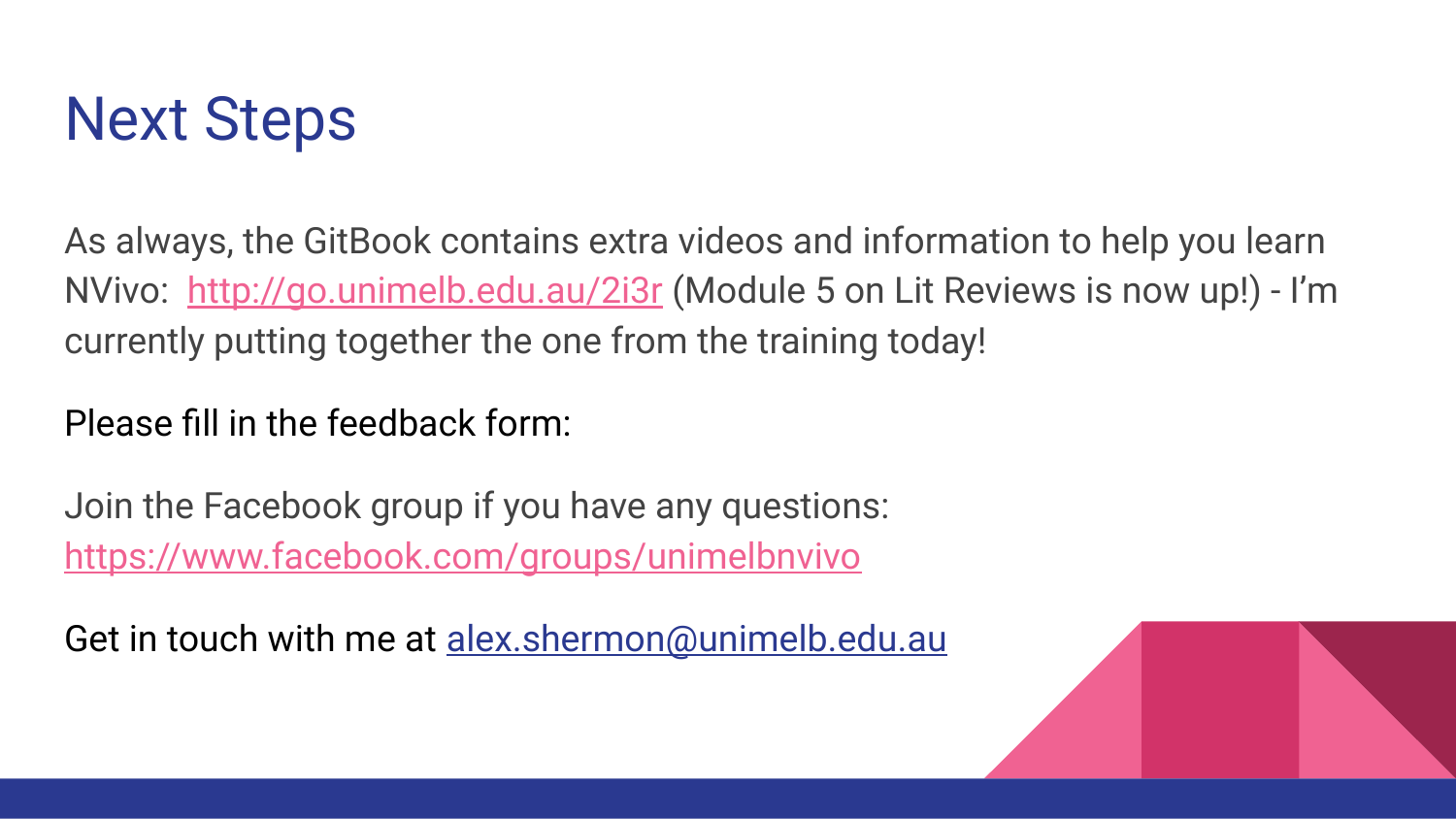

# Next Steps
As always, the GitBook contains extra videos and information to help you learn NVivo:  http://go.unimelb.edu.au/2i3r (Module 5 on Lit Reviews is now up!) - I’m currently putting together the one from the training today!
Please fill in the feedback form:
Join the Facebook group if you have any questions: https://www.facebook.com/groups/unimelbnvivo
Get in touch with me at alex.shermon@unimelb.edu.au